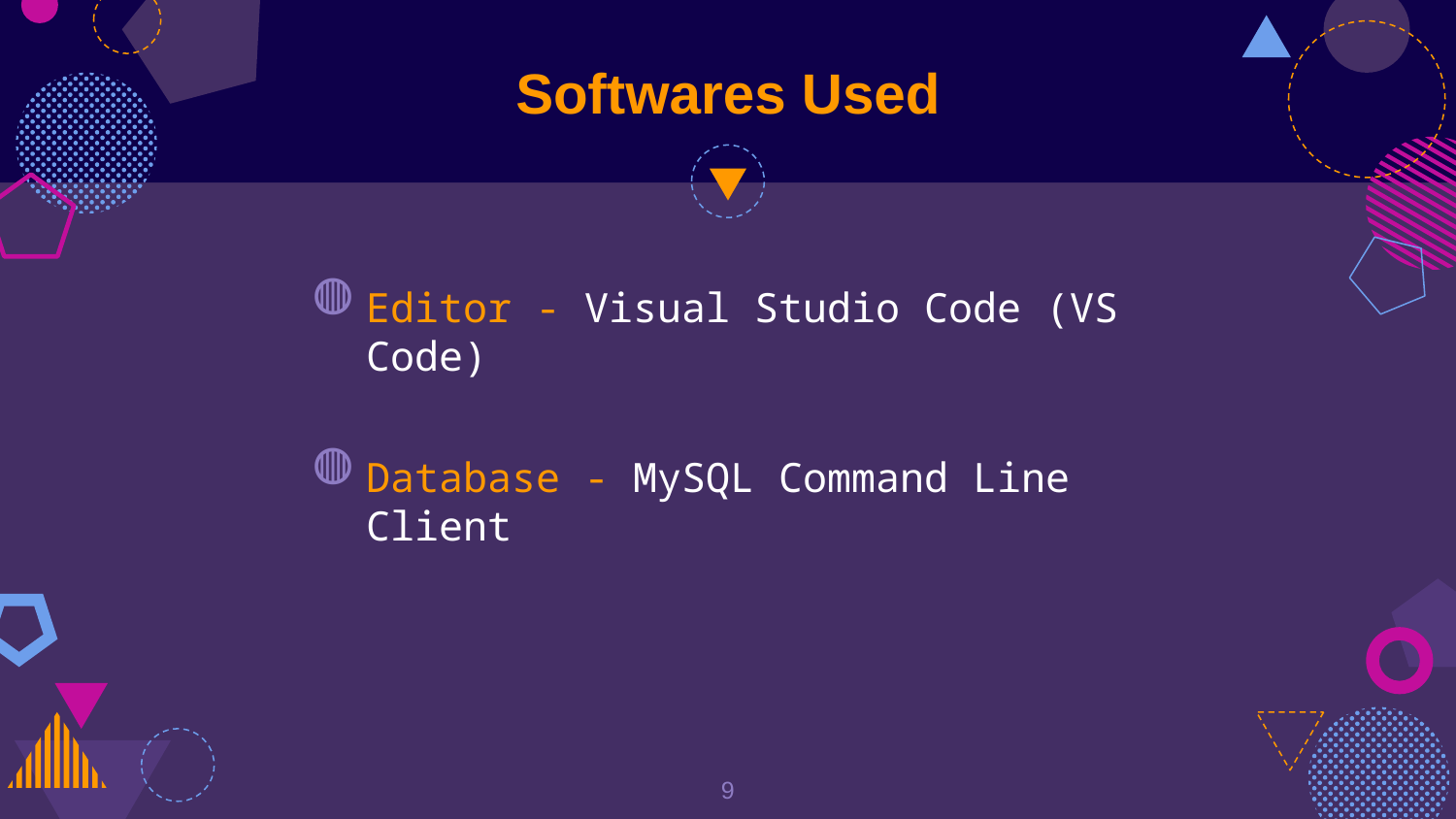

# Softwares Used
Editor - Visual Studio Code (VS Code)

Database - MySQL Command Line Client
9